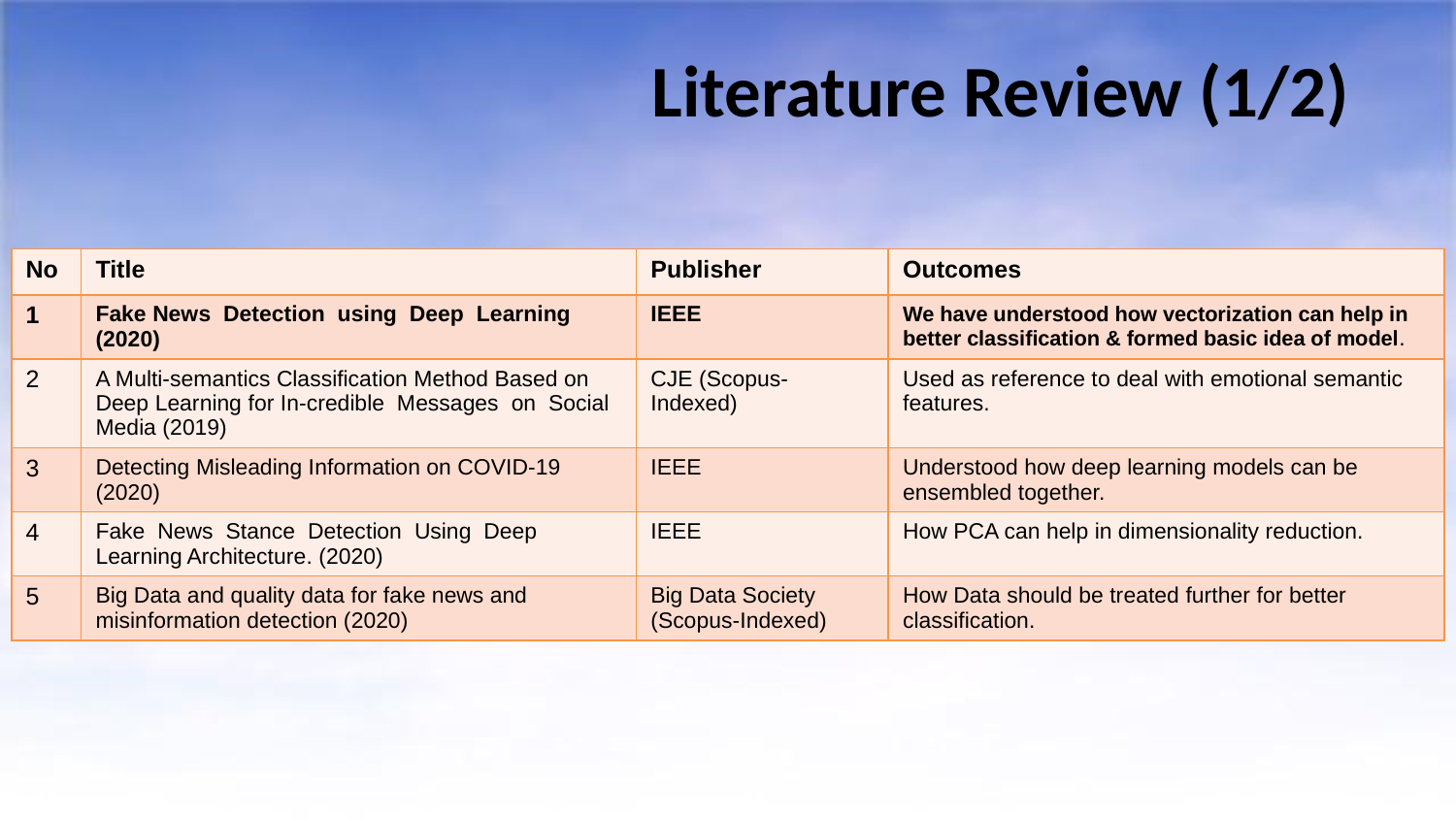

# Literature Review (1/2)
| No | Title | Publisher | Outcomes |
| --- | --- | --- | --- |
| 1 | Fake News Detection using Deep Learning (2020) | IEEE | We have understood how vectorization can help in better classification & formed basic idea of model. |
| 2 | A Multi-semantics Classification Method Based on Deep Learning for In-credible Messages on Social Media (2019) | CJE (Scopus-Indexed) | Used as reference to deal with emotional semantic features. |
| 3 | Detecting Misleading Information on COVID-19 (2020) | IEEE | Understood how deep learning models can be ensembled together. |
| 4 | Fake News Stance Detection Using Deep Learning Architecture. (2020) | IEEE | How PCA can help in dimensionality reduction. |
| 5 | Big Data and quality data for fake news and misinformation detection (2020) | Big Data Society (Scopus-Indexed) | How Data should be treated further for better classification. |